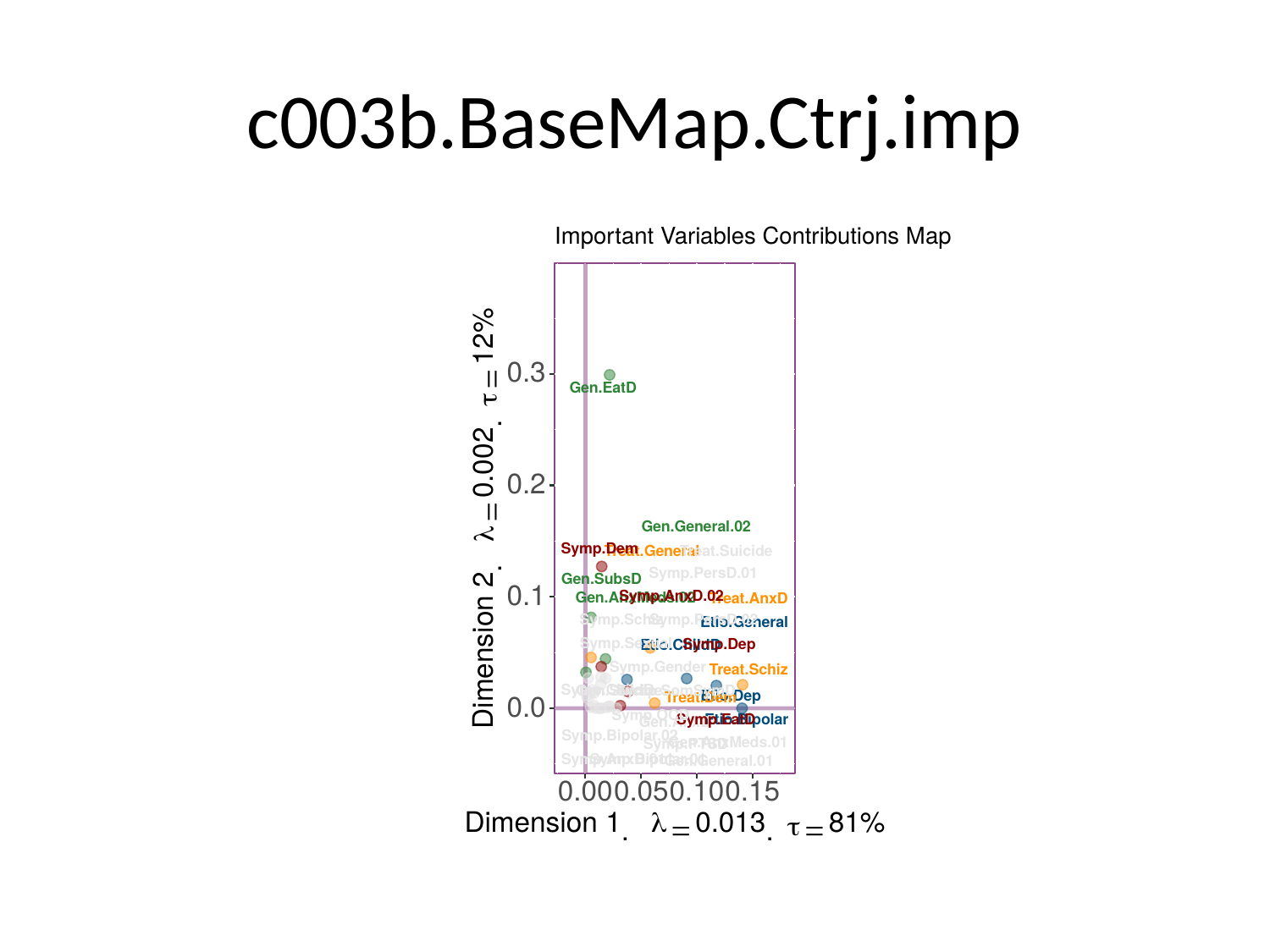

# c003b.BaseMap.Ctrj.imp

Important Variables Contributions Map

%

12
0.3

=
Gen.EatD
τ

.

0.002
0.2

=
Gen.General.02
λ

Symp.Dem

Treat.Suicide
Treat.General

.
Symp.PersD.01
2
Gen.SubsD

0.1

Symp.AnxD.02
Gen.AnxMeds.02
Treat.AnxD

Symp.PersD.02
Symp.Schiz
Etio.General

Symp.Sexual
Symp.Dep
Etio.ChildD

Dimension

Symp.Gender

Treat.Schiz

Symp.ChildD
Symp.SomSymD

Gen.Suicide

Etio.Dep

Treat.Dem

0.0

Symp.OCD

Symp.EatD
Etio.Bipolar
Gen.AnxD
Symp.Bipolar.02
Symp.PTSD
Gen.AnxMeds.01
Symp.AnxD.01
Symp.Bipolar.01
Gen.General.01

0.00
0.05
0.10
0.15
Dimension
81
0.013
%
λ
1
τ
=
=
.
.